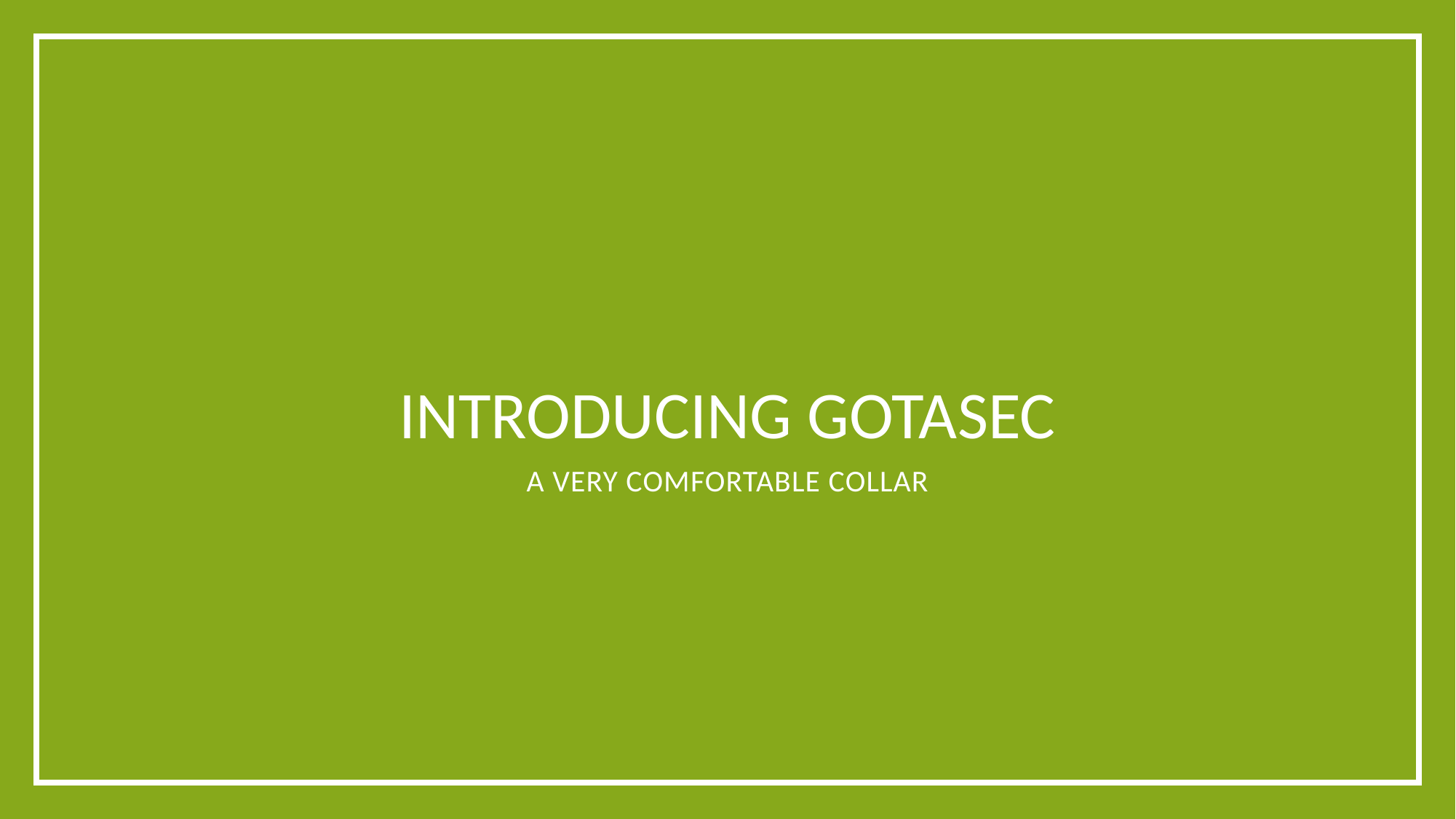

# Introducing Gotasec
A very comfortable collar